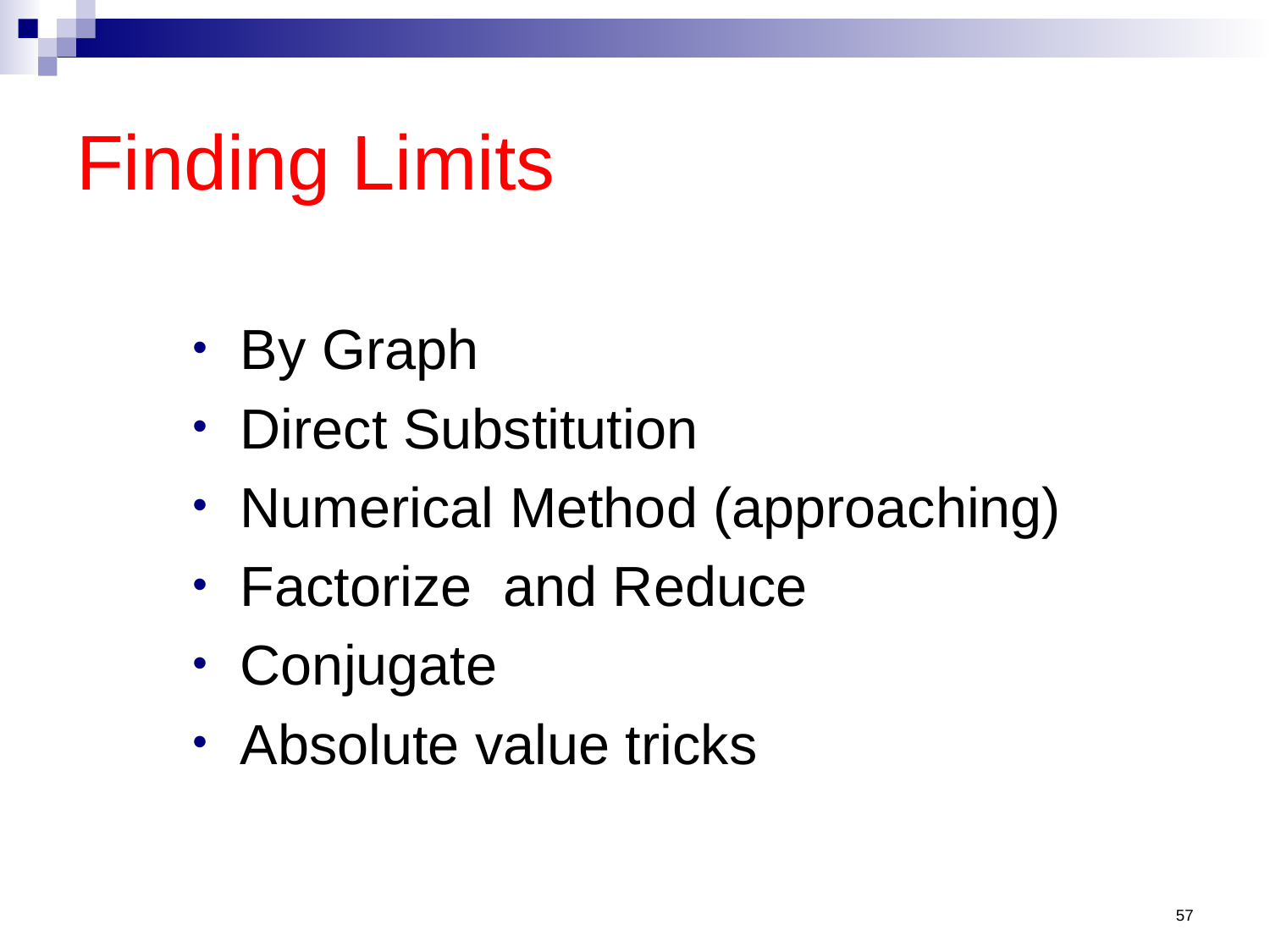

# Finding Limits
By Graph
Direct Substitution
Numerical Method (approaching)
Factorize  and Reduce
Conjugate
Absolute value tricks
57